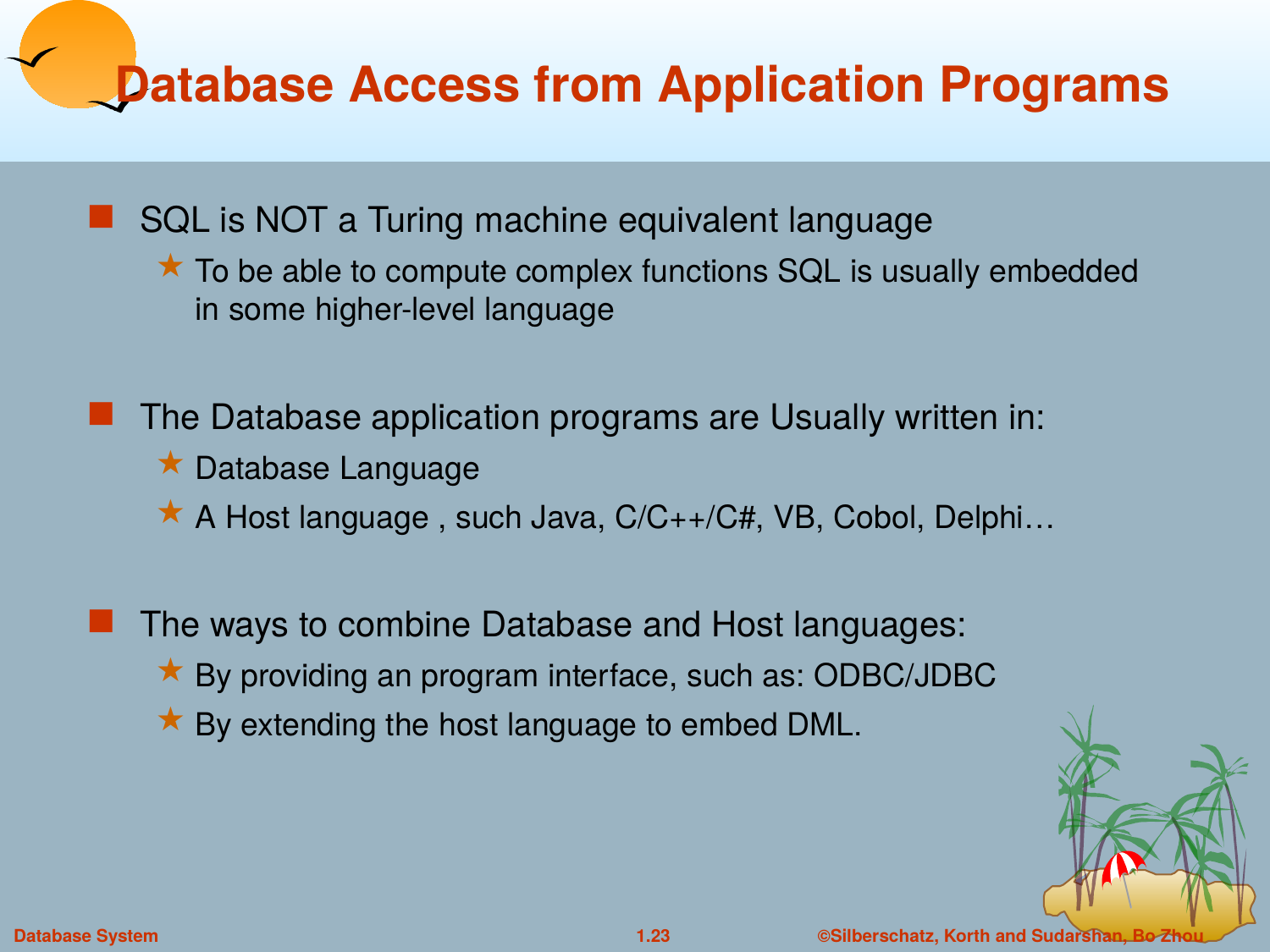

# Database Access from Application Programs
SQL is NOT a Turing machine equivalent language
To be able to compute complex functions SQL is usually embedded in some higher-level language

The Database application programs are Usually written in:
Database Language
A Host language , such Java, C/C++/C#, VB, Cobol, Delphi…

The ways to combine Database and Host languages:
By providing an program interface, such as: ODBC/JDBC
By extending the host language to embed DML.